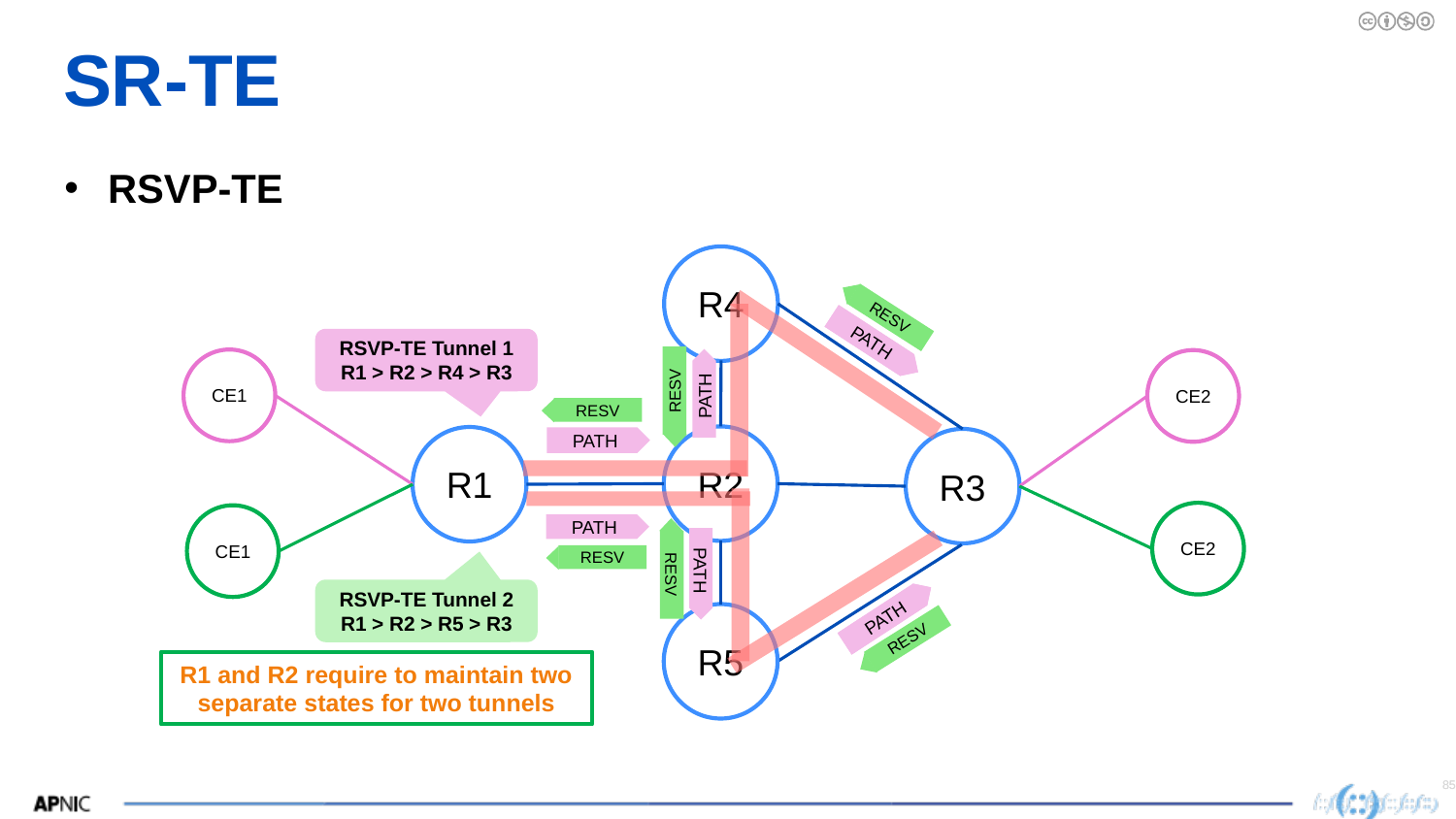

# SR-TE
RSVP-TE

R4
RESV

RSVP-TE Tunnel 1
R1 > R2 > R4 > R3
PATH
PATH
CE1
CE2

PATH
RESV

RESV

R2
R1
PATH
R3

CE2
CE1
PATH
RESV

RESV

PATH

RSVP-TE Tunnel 2
R1 > R2 > R5 > R3

PATH
PATH
R5
RESV

R1 and R2 require to maintain two separate states for two tunnels